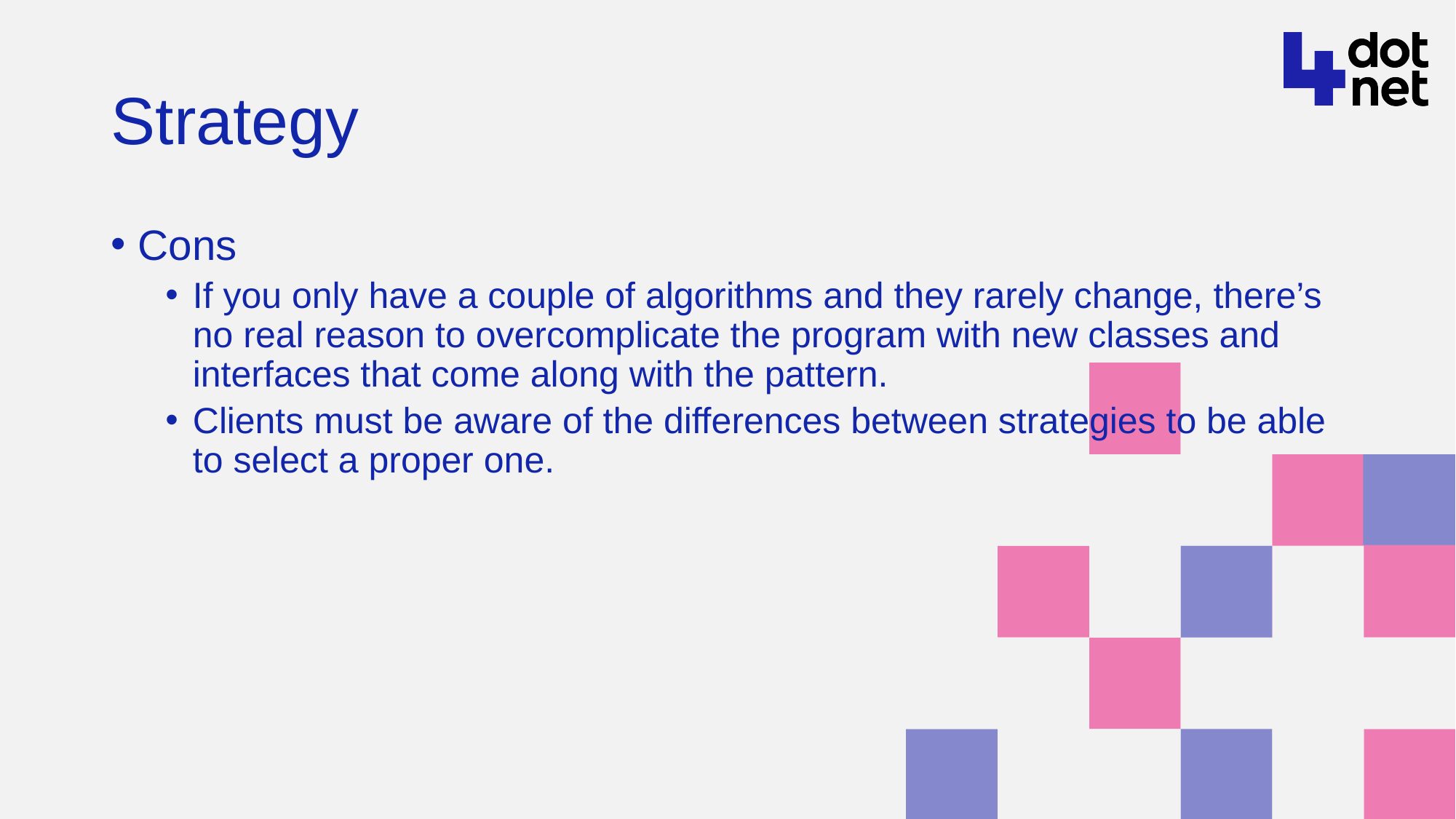

# Strategy
Cons
If you only have a couple of algorithms and they rarely change, there’s no real reason to overcomplicate the program with new classes and interfaces that come along with the pattern.
Clients must be aware of the differences between strategies to be able to select a proper one.